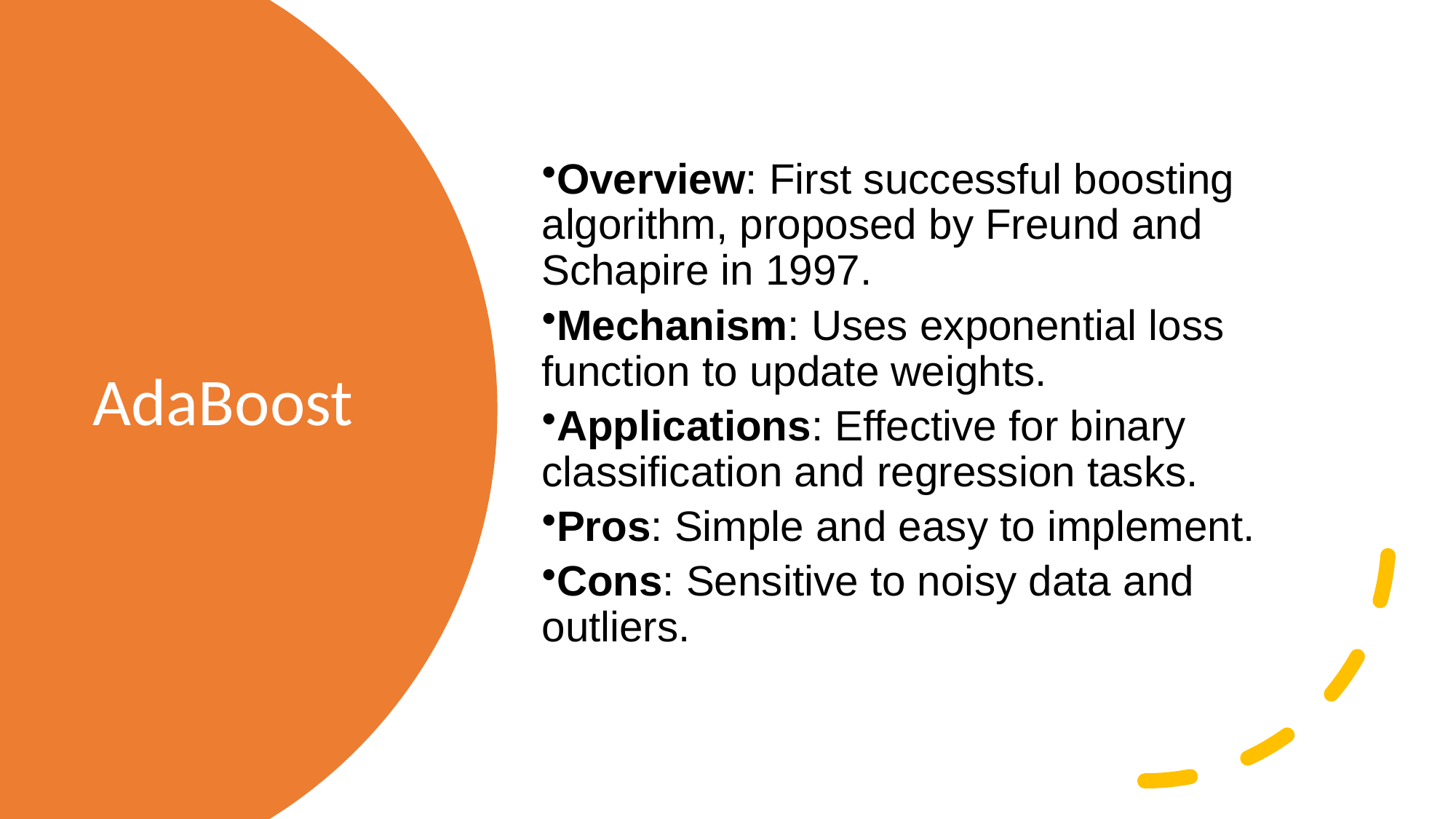

Overview: First successful boosting algorithm, proposed by Freund and Schapire in 1997.
Mechanism: Uses exponential loss function to update weights.
Applications: Effective for binary classification and regression tasks.
Pros: Simple and easy to implement.
Cons: Sensitive to noisy data and outliers.
# AdaBoost